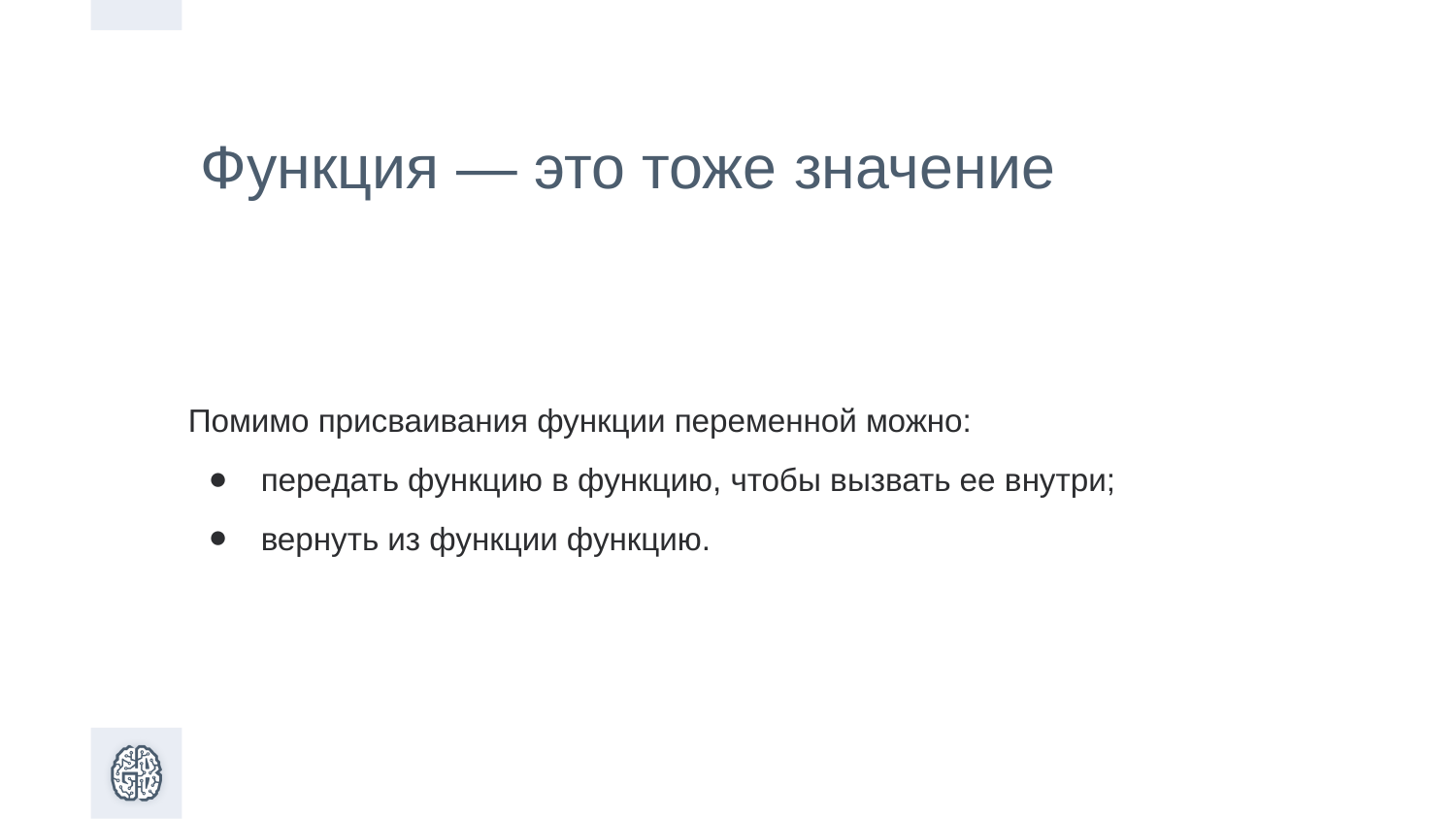

# Функция — это тоже значение
Помимо присваивания функции переменной можно:
передать функцию в функцию, чтобы вызвать ее внутри;
вернуть из функции функцию.